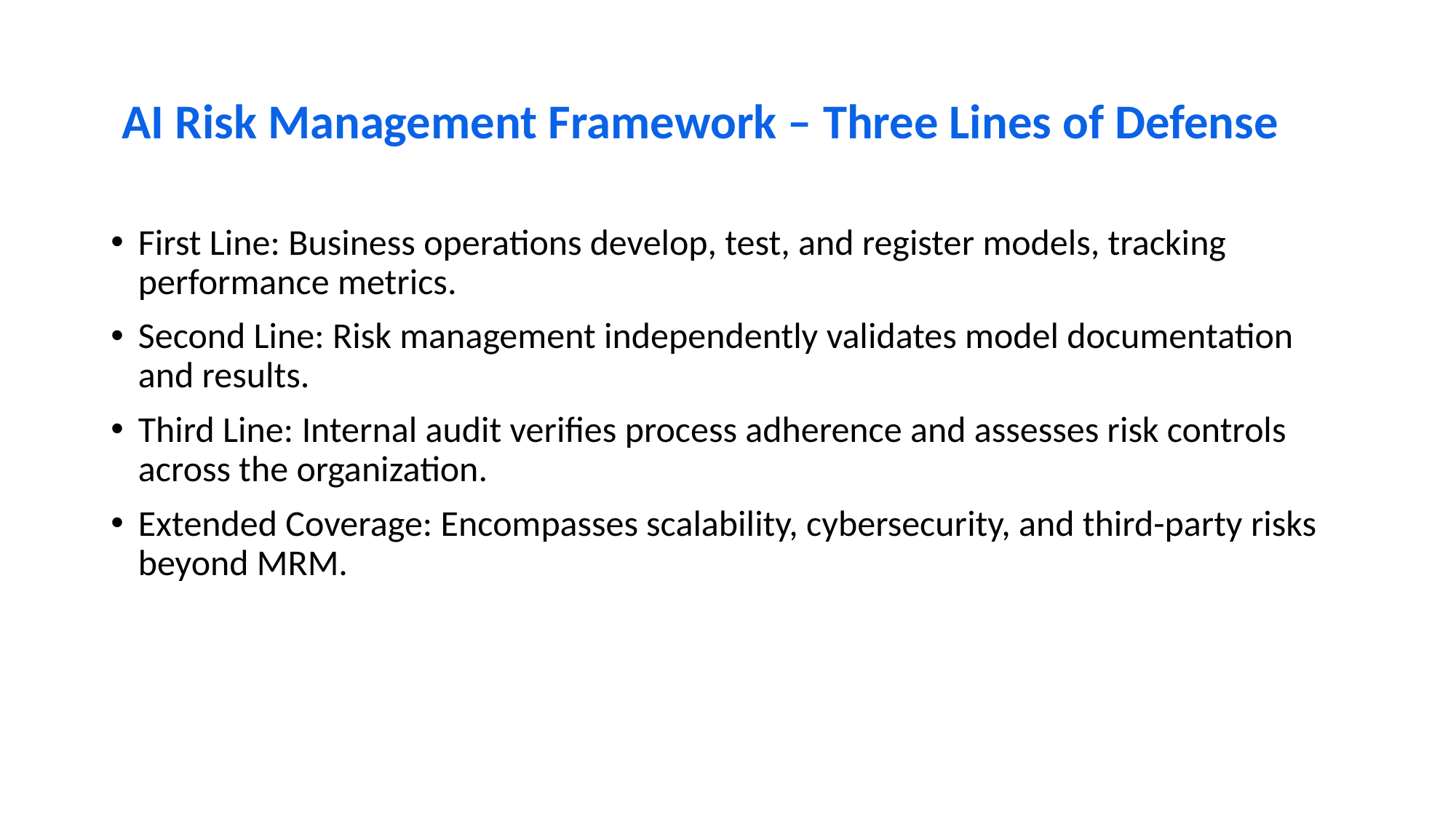

# AI Risk Management Framework – Three Lines of Defense
First Line: Business operations develop, test, and register models, tracking performance metrics.
Second Line: Risk management independently validates model documentation and results.
Third Line: Internal audit verifies process adherence and assesses risk controls across the organization.
Extended Coverage: Encompasses scalability, cybersecurity, and third-party risks beyond MRM.